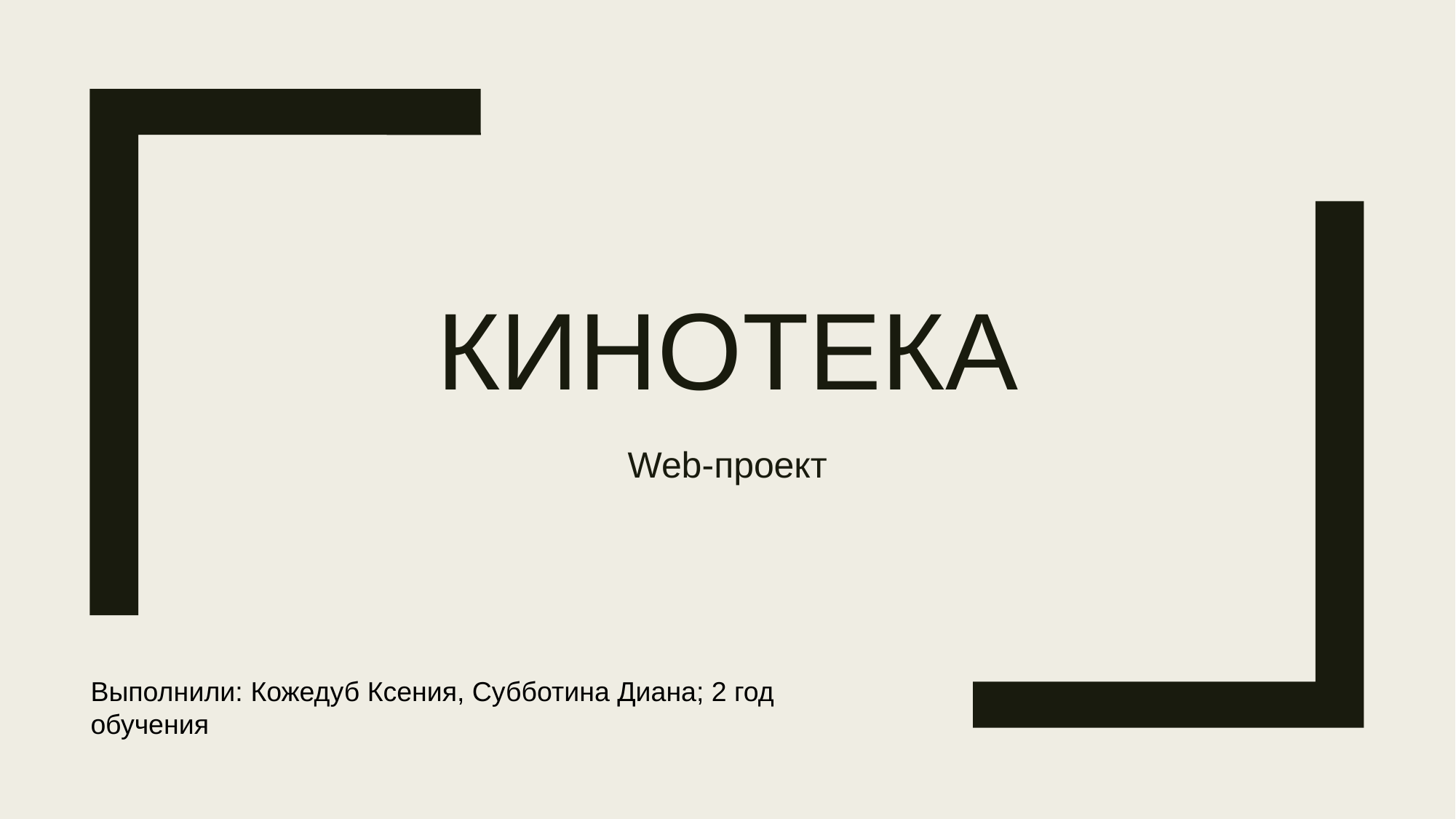

# Кинотека
Web-проект
Выполнили: Кожедуб Ксения, Субботина Диана; 2 год обучения